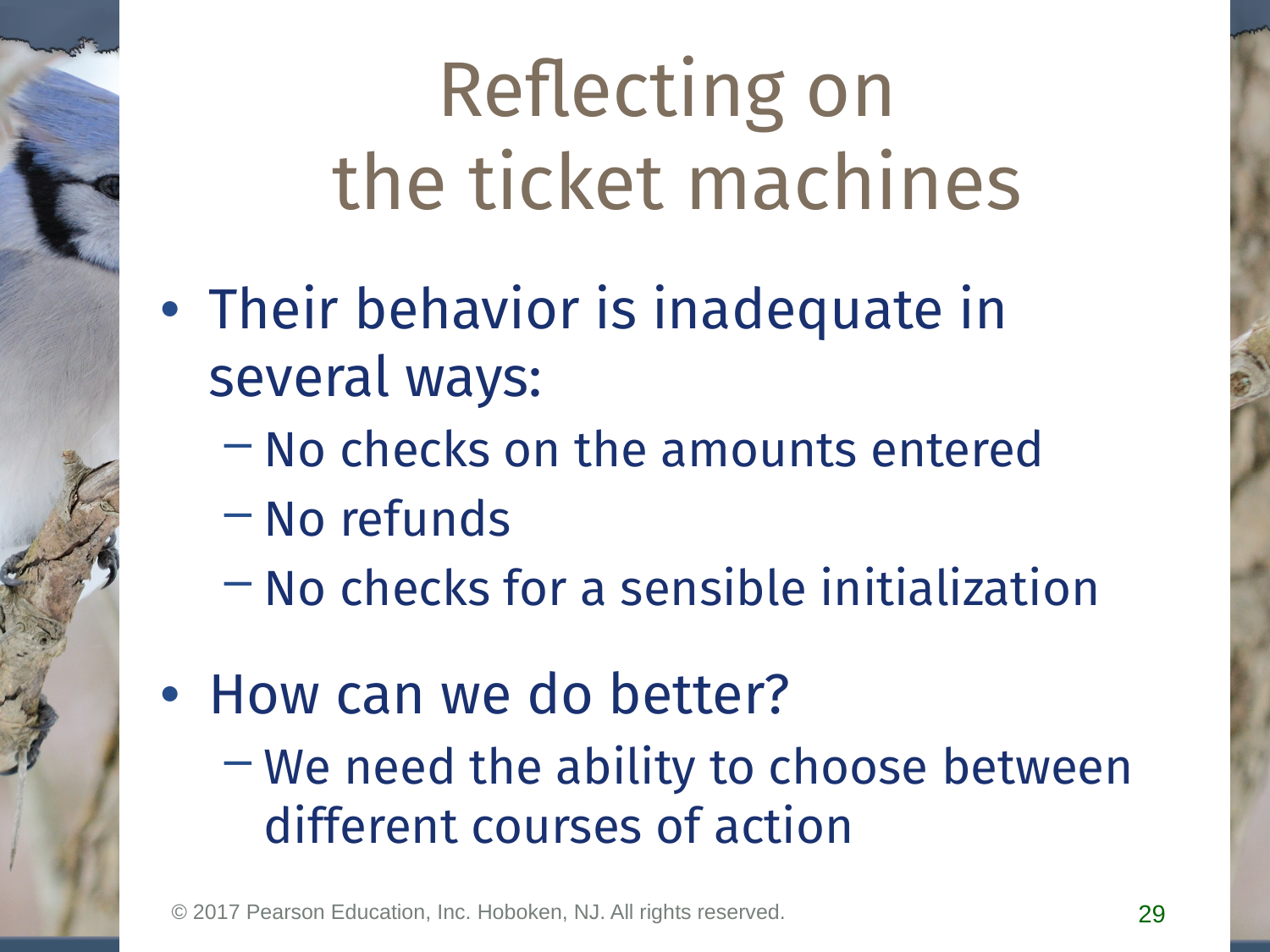

# Reflecting on the ticket machines
Their behavior is inadequate in several ways:
No checks on the amounts entered
No refunds
No checks for a sensible initialization
How can we do better?
We need the ability to choose between different courses of action
© 2017 Pearson Education, Inc. Hoboken, NJ. All rights reserved.